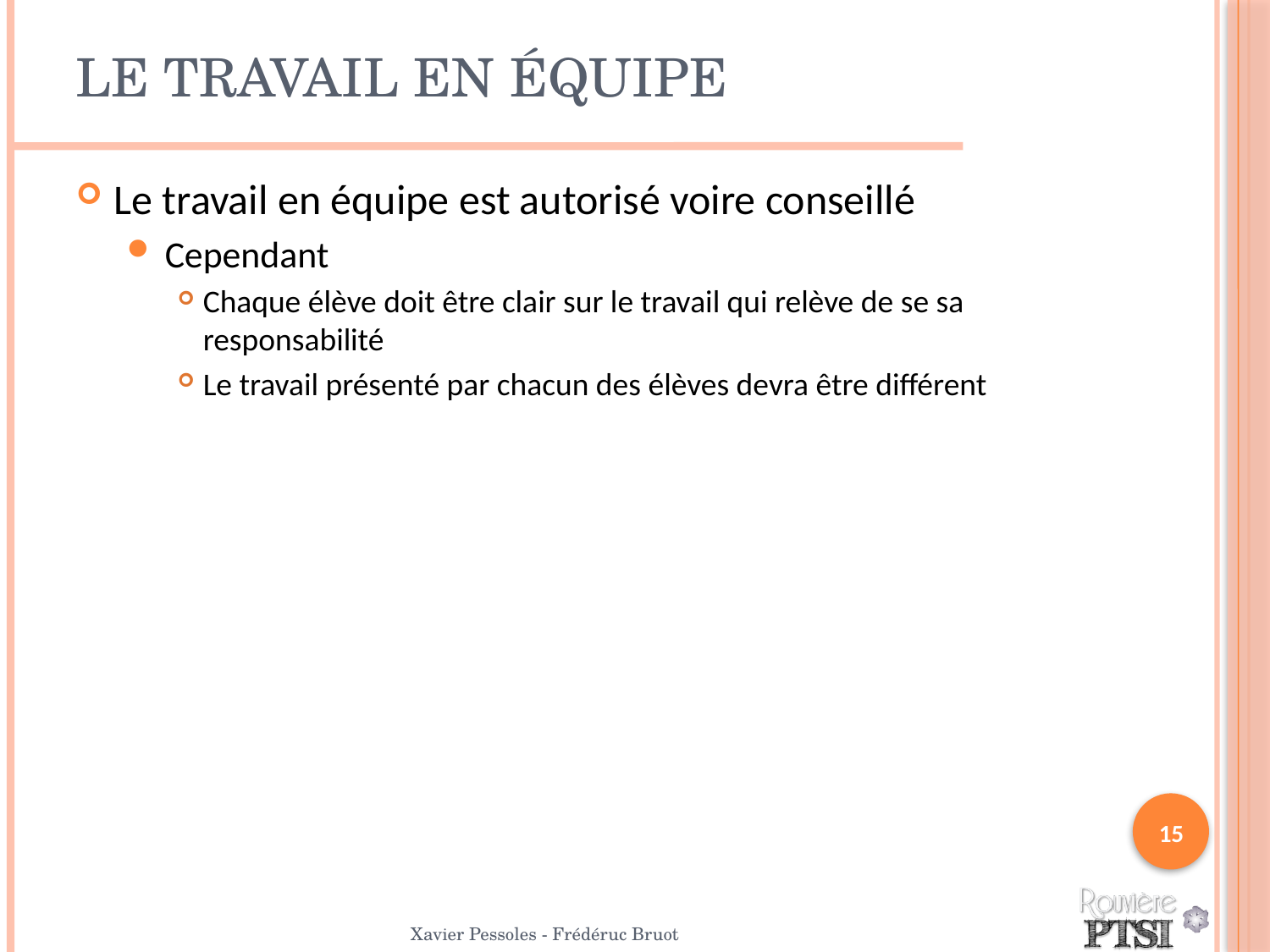

# Le travail en équipe
Le travail en équipe est autorisé voire conseillé
Cependant
Chaque élève doit être clair sur le travail qui relève de se sa responsabilité
Le travail présenté par chacun des élèves devra être différent

15
Xavier Pessoles - Frédéruc Bruot